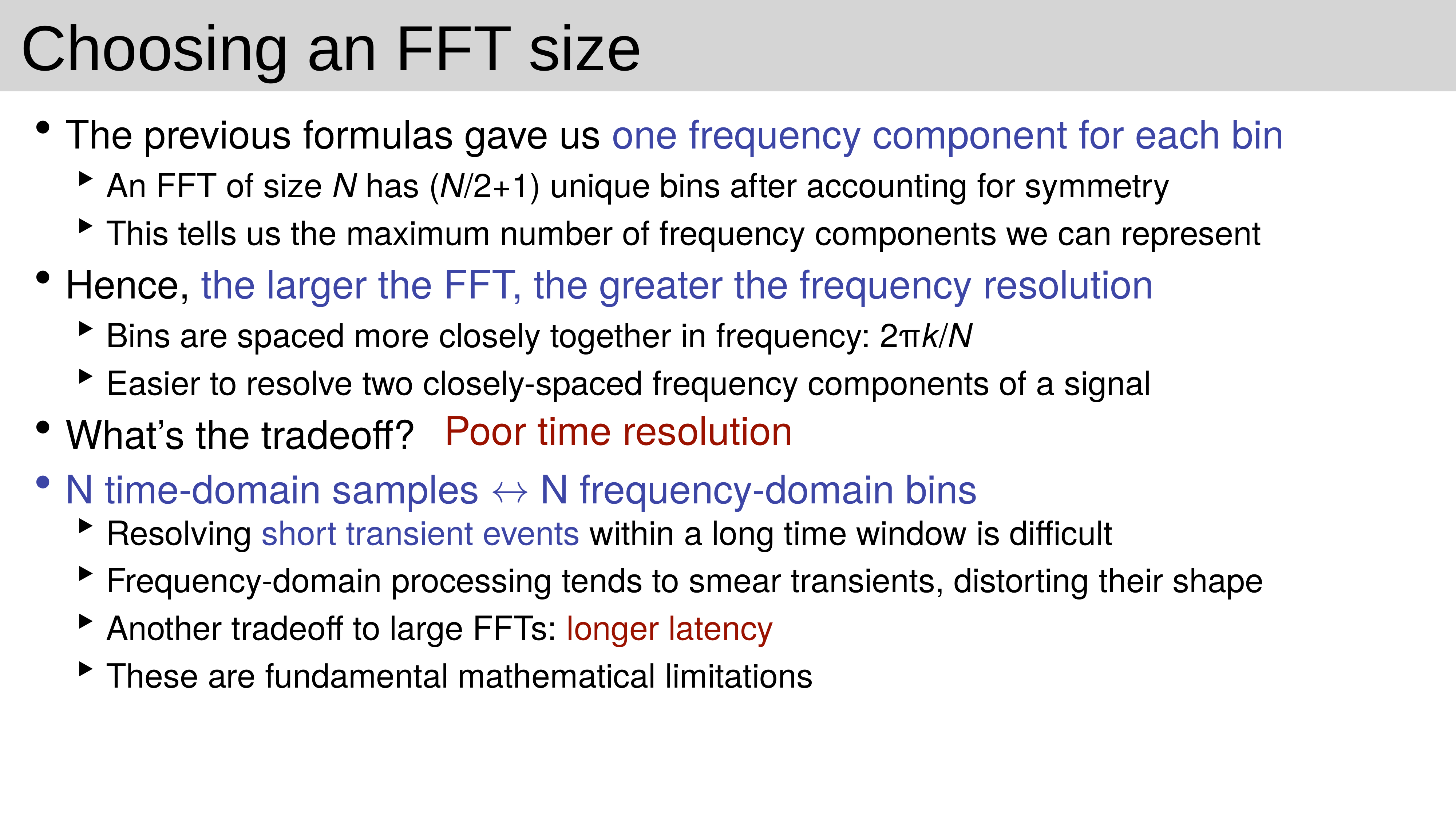

# Choosing an FFT size
The previous formulas gave us one frequency component for each bin
An FFT of size N has (N/2+1) unique bins after accounting for symmetry
This tells us the maximum number of frequency components we can represent
Hence, the larger the FFT, the greater the frequency resolution
Bins are spaced more closely together in frequency: 2πk/N
Easier to resolve two closely-spaced frequency components of a signal
What’s the tradeoff?
N time-domain samples ↔︎ N frequency-domain bins
Resolving short transient events within a long time window is difficult
Frequency-domain processing tends to smear transients, distorting their shape
Another tradeoff to large FFTs: longer latency
These are fundamental mathematical limitations
Poor time resolution